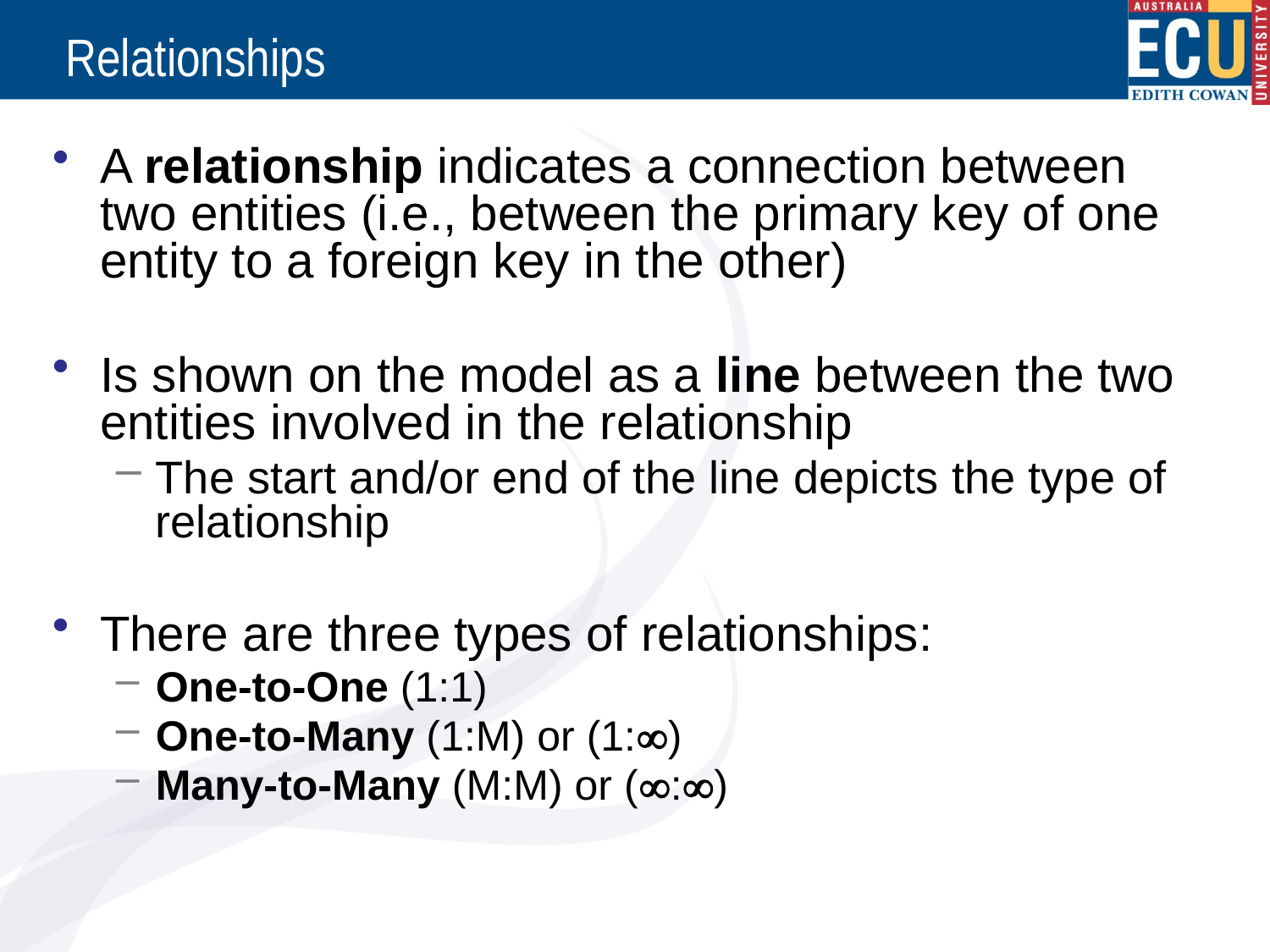

# Relationships
A relationship indicates a connection between two entities (i.e., between the primary key of one entity to a foreign key in the other)

Is shown on the model as a line between the two entities involved in the relationship
The start and/or end of the line depicts the type of relationship

There are three types of relationships:
One-to-One (1:1)
One-to-Many (1:M) or (1:∞)
Many-to-Many (M:M) or (∞:∞)